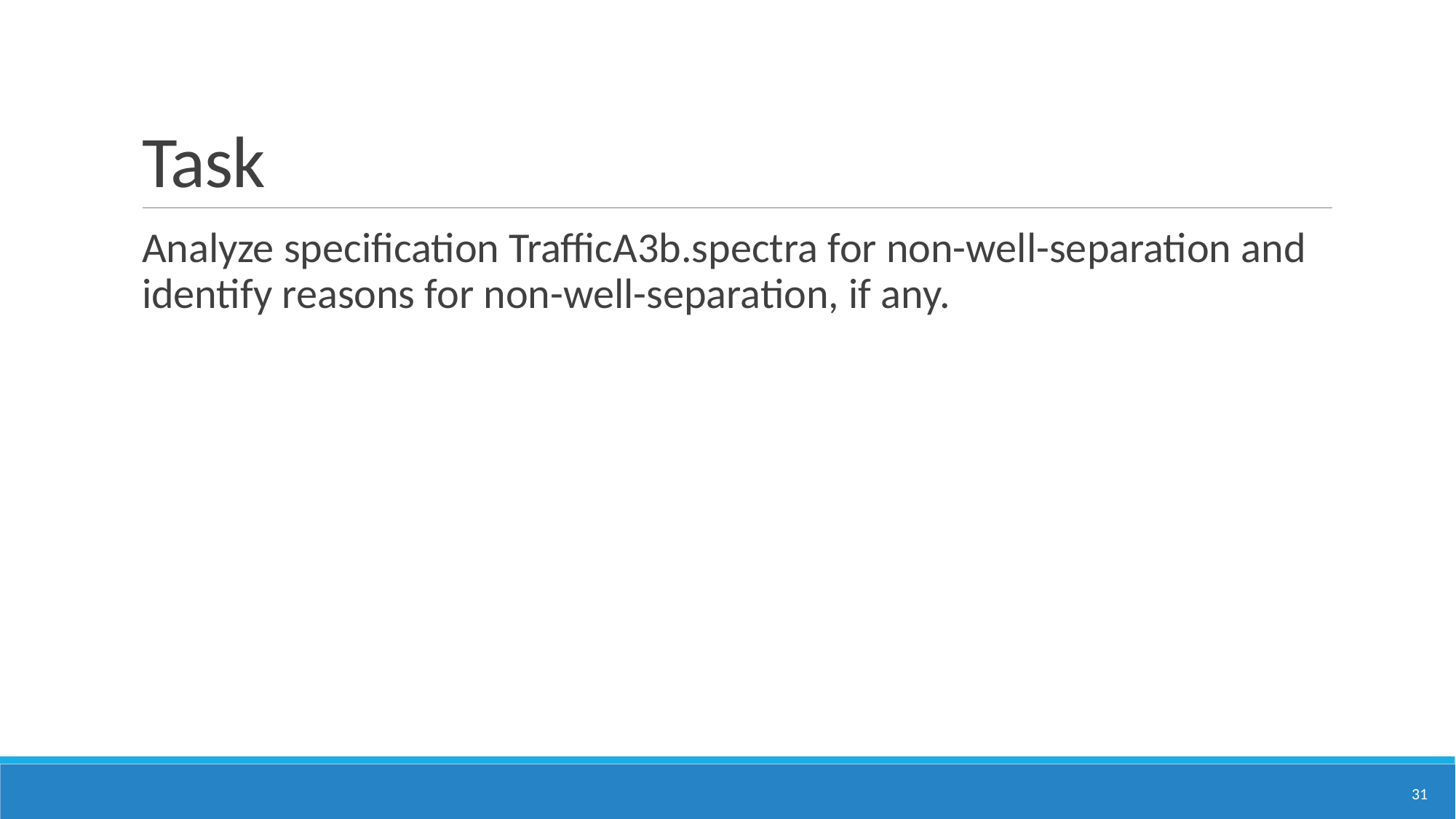

# Task
Analyze specification TrafficA3b.spectra for non-well-separation and identify reasons for non-well-separation, if any.
31